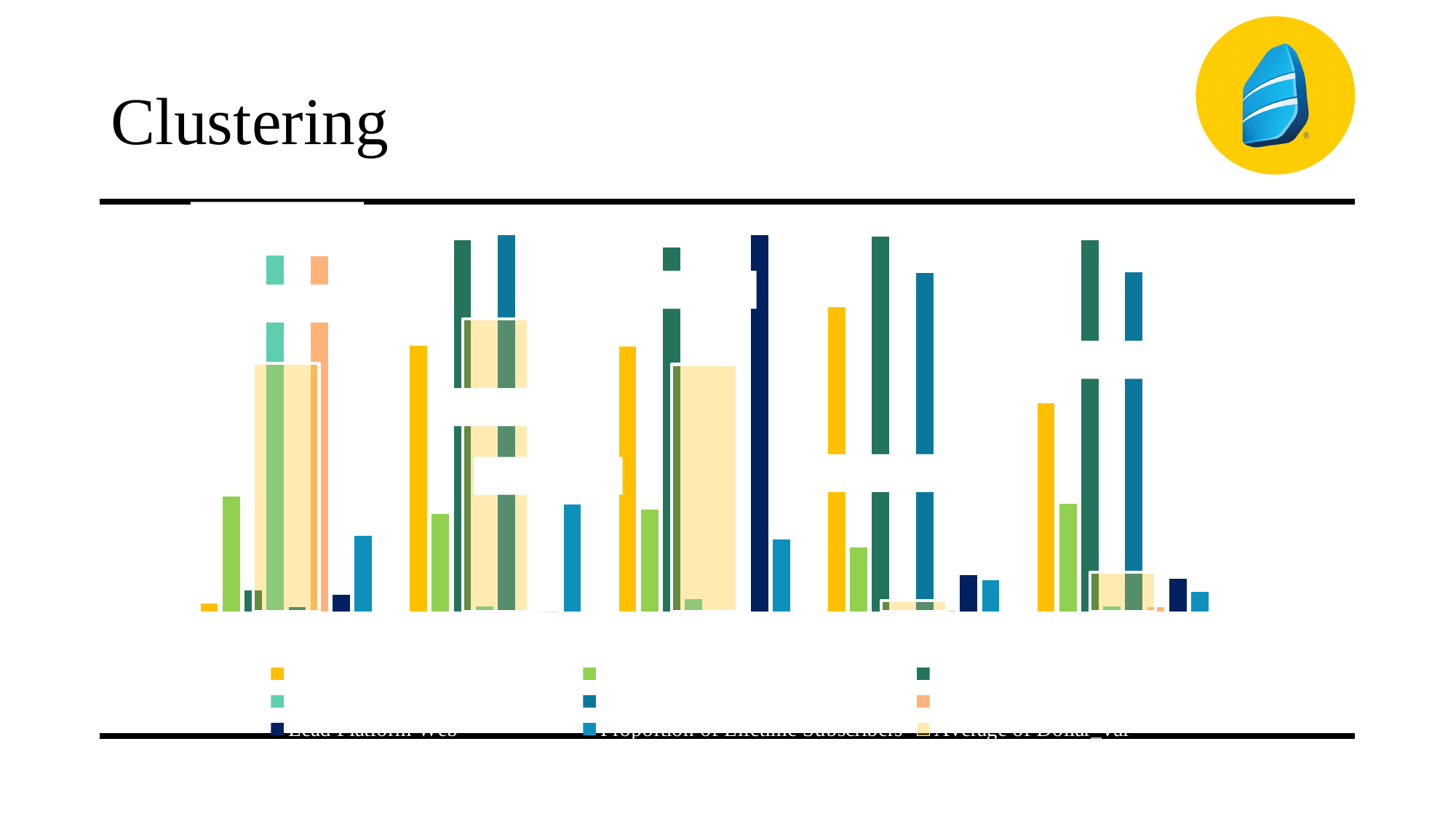

# Clustering

### Chart

| Category | Proportion of Email Subscribers | Email Open Percent | Proportion Consumer Users | Proportion Other Users | Lead Platform App | Lead Platform Unknown | Lead Platform Web | Proportion of Lifetime Subscribers | Average of Dollar_val |
|---|---|---|---|---|---|---|---|---|---|
| Cluster 1 | 0.0218066177027334 | 0.30605299339704306 | 0.05550087075035966 | 0.9444991292496403 | 0.011130461119103506 | 0.9432876504883774 | 0.045581888392519115 | 0.20216551828575755 | 65.9099030833359 |
| Cluster 2 | 0.7056567593480345 | 0.2599583140342751 | 0.9852988175135826 | 0.014701182486417386 | 1.0 | 0.0 | 0.0 | 0.28507510386705015 | 77.69380625452779 |
| Cluster 3 | 0.7044084400904296 | 0.27015344762765753 | 0.9669366993217784 | 0.03306330067822161 | 0.0 | 0.0 | 1.0 | 0.19206857573474 | 65.62982511075145 |
| Cluster 4 | 0.8083798246612774 | 0.1695730370019564 | 0.9960150290333599 | 0.003984970966640078 | 0.8995787316406695 | 0.00318797677331208 | 0.09723329158601844 | 0.08391210292610725 | 2.944206330411031 |
| Cluster 5 | 0.5524028629856851 | 0.286093259602451 | 0.9856850715746421 | 0.014314928425357865 | 0.9000511247443763 | 0.012269938650306749 | 0.08767893660531698 | 0.05291411042944785 | 10.42056145194284 |